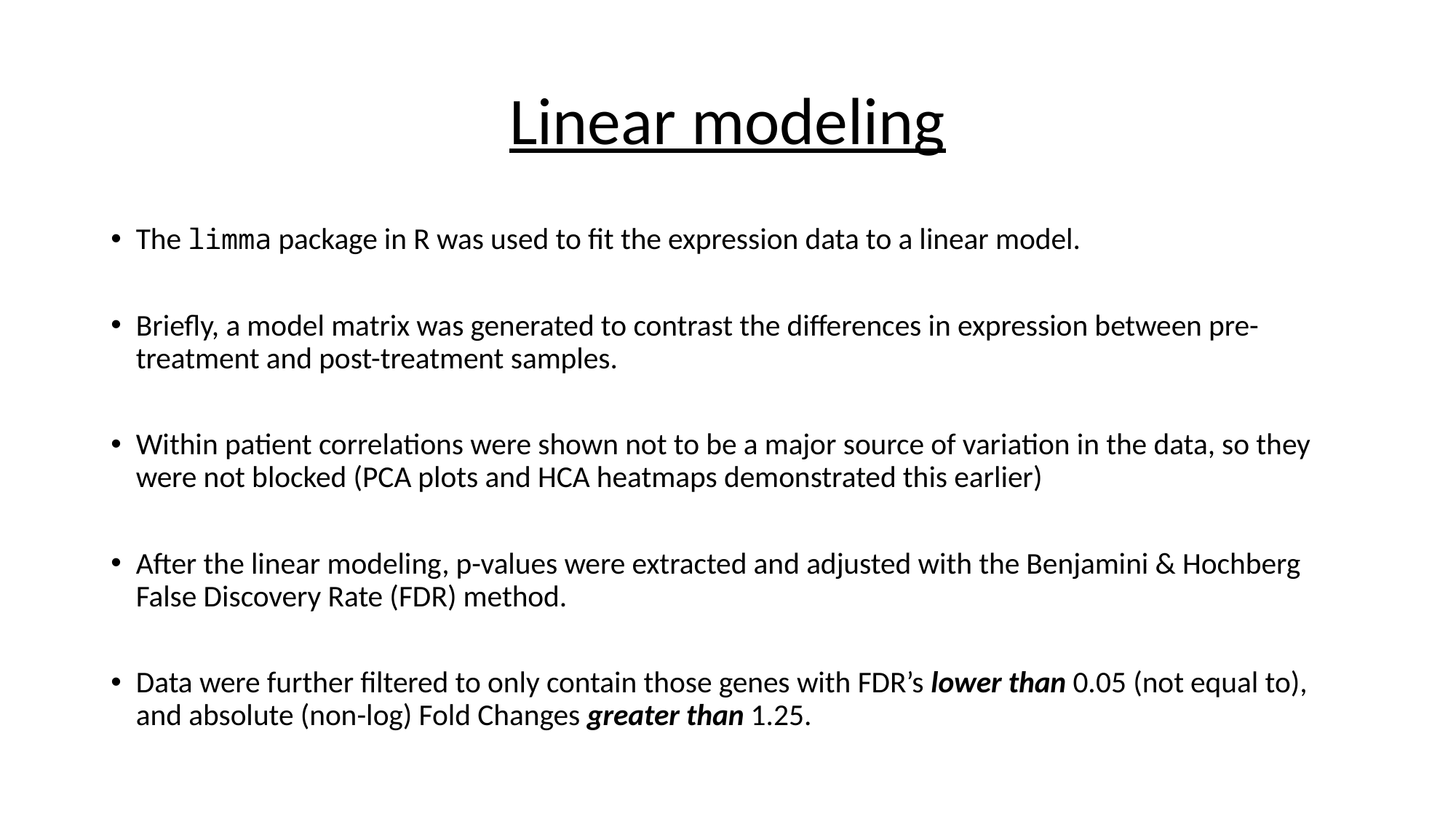

# Linear modeling
The limma package in R was used to fit the expression data to a linear model.

Briefly, a model matrix was generated to contrast the differences in expression between pre-treatment and post-treatment samples.

Within patient correlations were shown not to be a major source of variation in the data, so they were not blocked (PCA plots and HCA heatmaps demonstrated this earlier)

After the linear modeling, p-values were extracted and adjusted with the Benjamini & Hochberg False Discovery Rate (FDR) method.

Data were further filtered to only contain those genes with FDR’s lower than 0.05 (not equal to), and absolute (non-log) Fold Changes greater than 1.25.